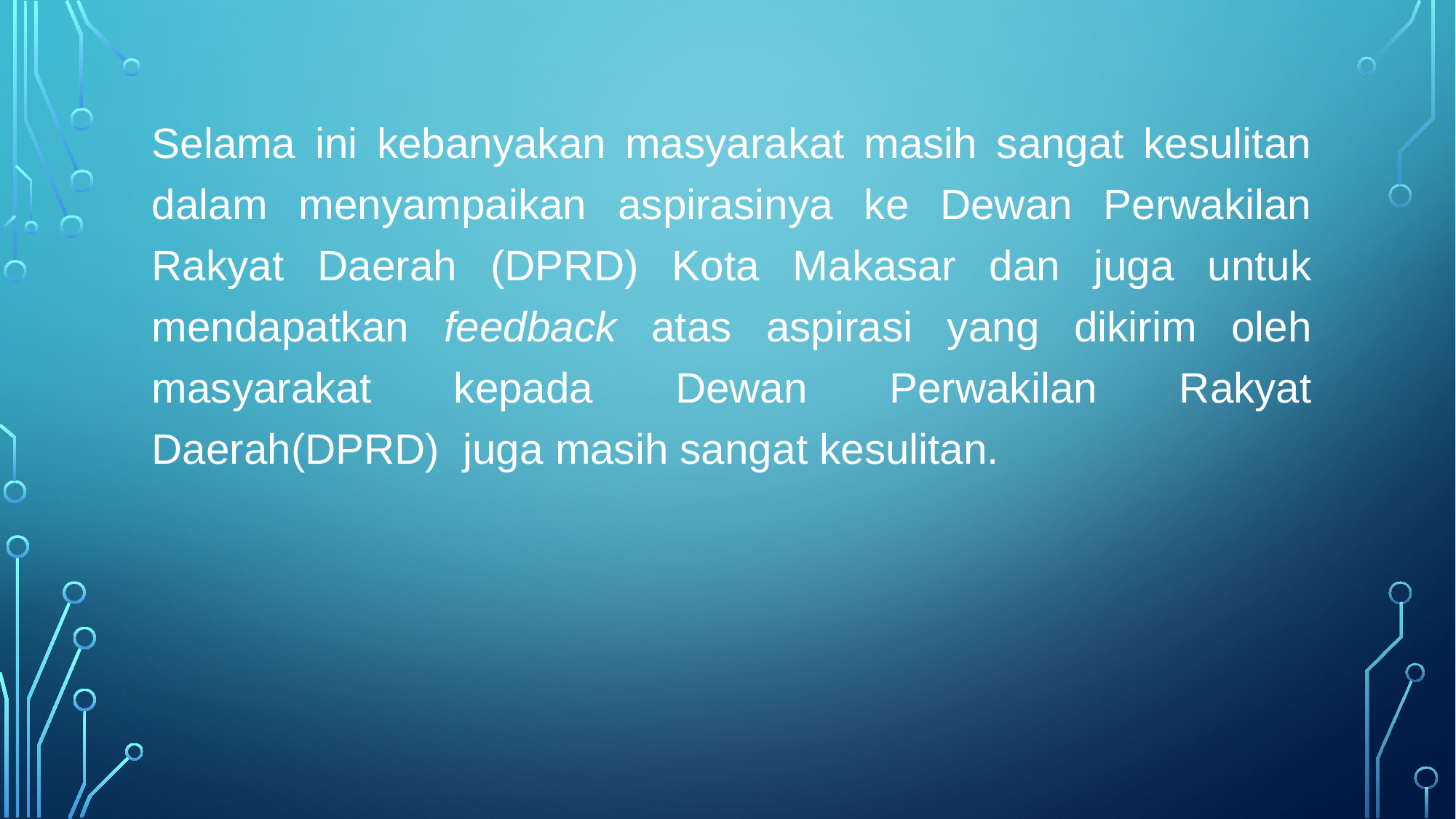

Selama ini kebanyakan masyarakat masih sangat kesulitan dalam menyampaikan aspirasinya ke Dewan Perwakilan Rakyat Daerah (DPRD) Kota Makasar dan juga untuk mendapatkan feedback atas aspirasi yang dikirim oleh masyarakat kepada Dewan Perwakilan Rakyat Daerah(DPRD)  juga masih sangat kesulitan.